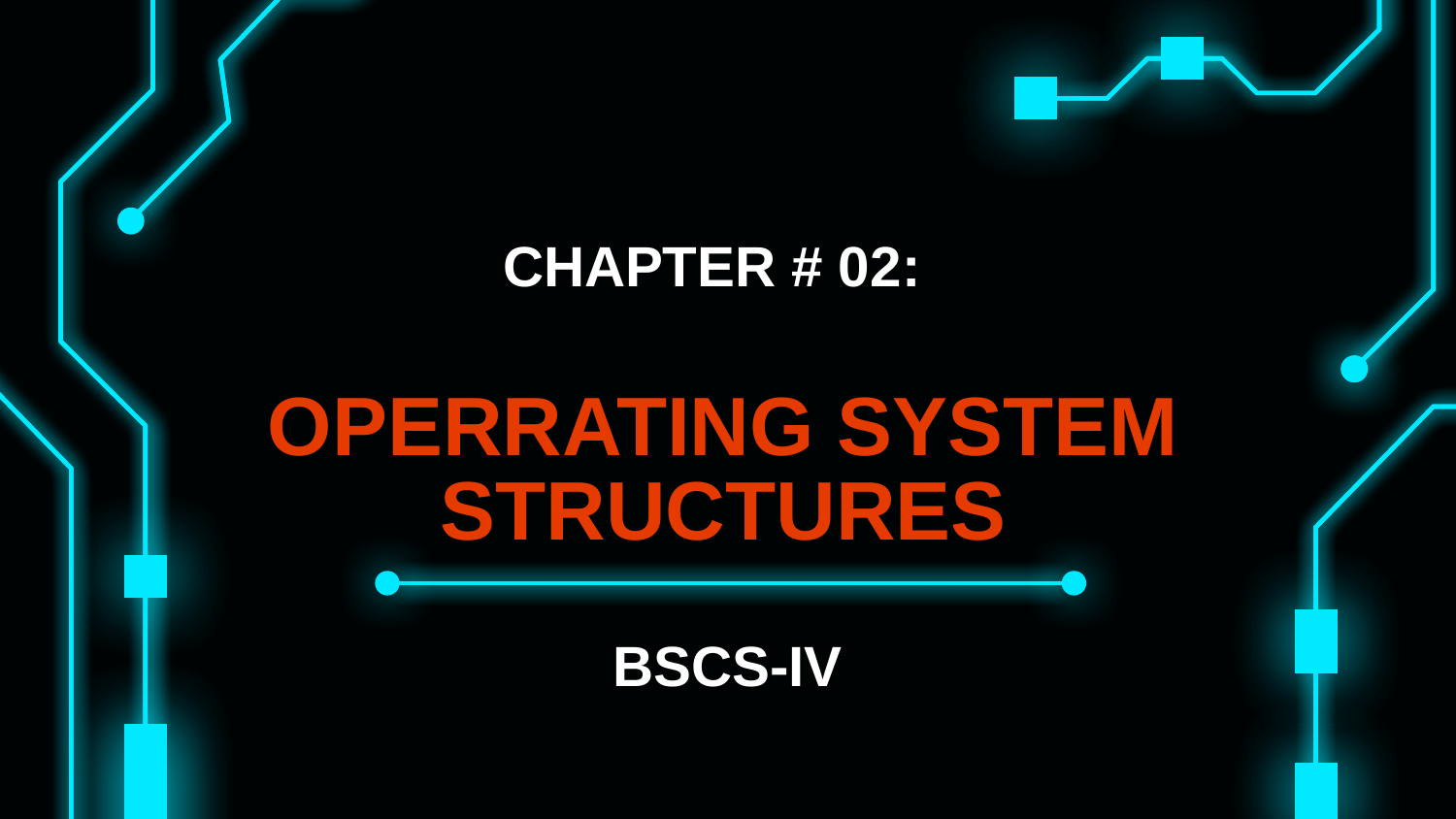

# CHAPTER # 02: OPERRATING SYSTEM STRUCTURES

BSCS-IV